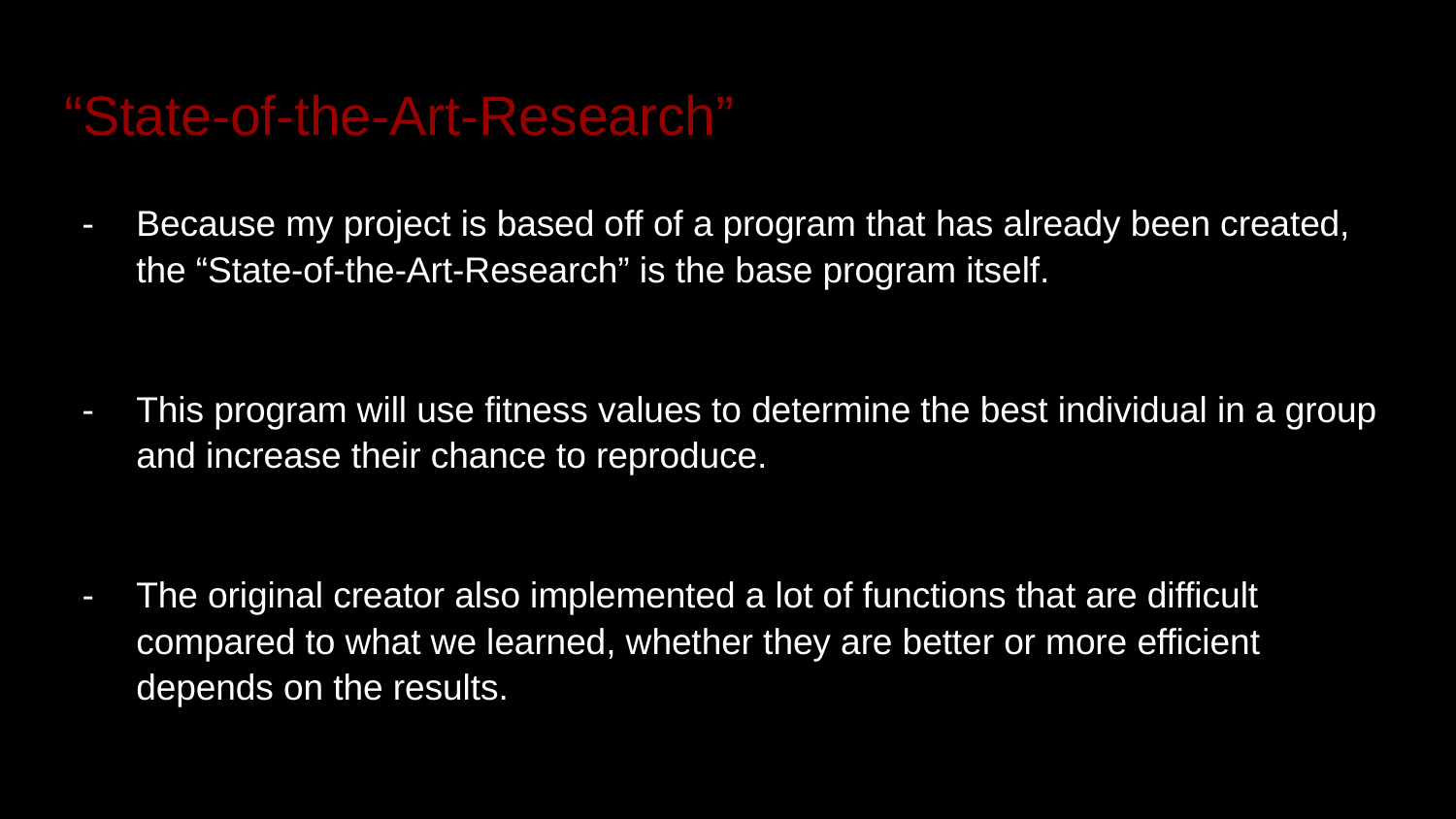

# “State-of-the-Art-Research”
Because my project is based off of a program that has already been created, the “State-of-the-Art-Research” is the base program itself.

This program will use fitness values to determine the best individual in a group and increase their chance to reproduce.

The original creator also implemented a lot of functions that are difficult compared to what we learned, whether they are better or more efficient depends on the results.